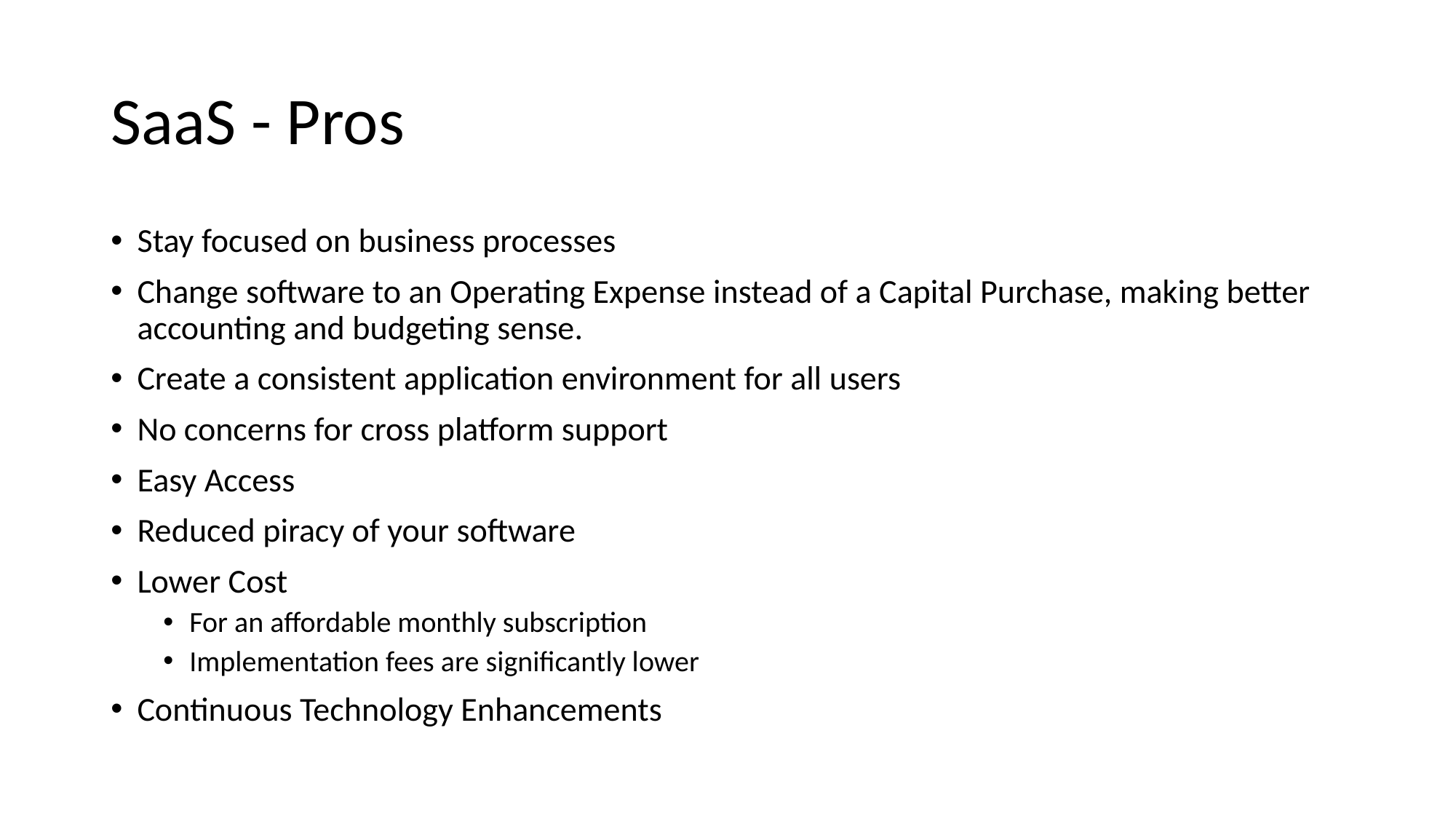

# SaaS - Pros
Stay focused on business processes
Change software to an Operating Expense instead of a Capital Purchase, making better accounting and budgeting sense.
Create a consistent application environment for all users
No concerns for cross platform support
Easy Access
Reduced piracy of your software
Lower Cost
For an affordable monthly subscription
Implementation fees are significantly lower
Continuous Technology Enhancements